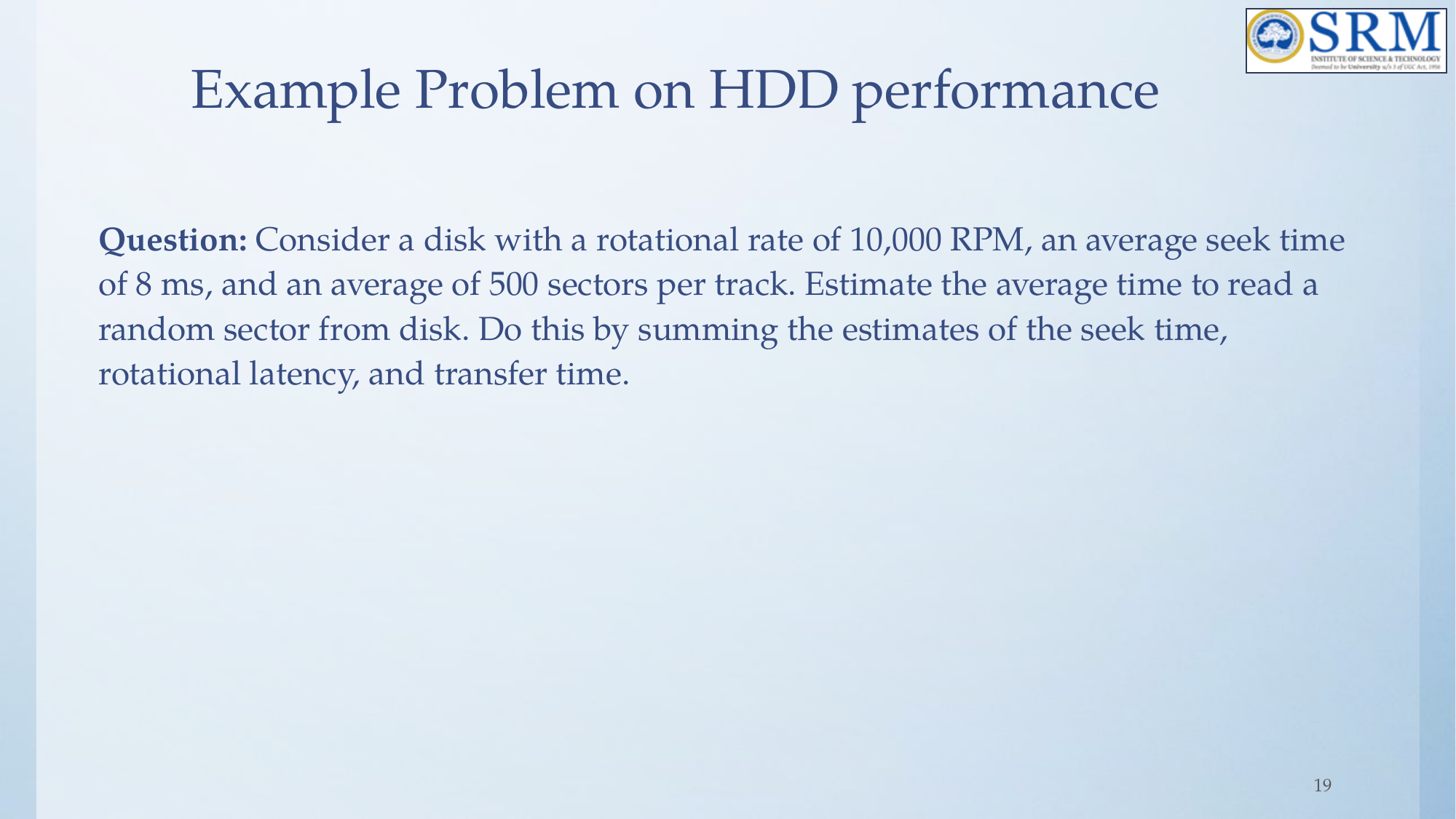

# Example Problem on HDD performance
Question: Consider a disk with a rotational rate of 10,000 RPM, an average seek time of 8 ms, and an average of 500 sectors per track. Estimate the average time to read a random sector from disk. Do this by summing the estimates of the seek time, rotational latency, and transfer time.
19